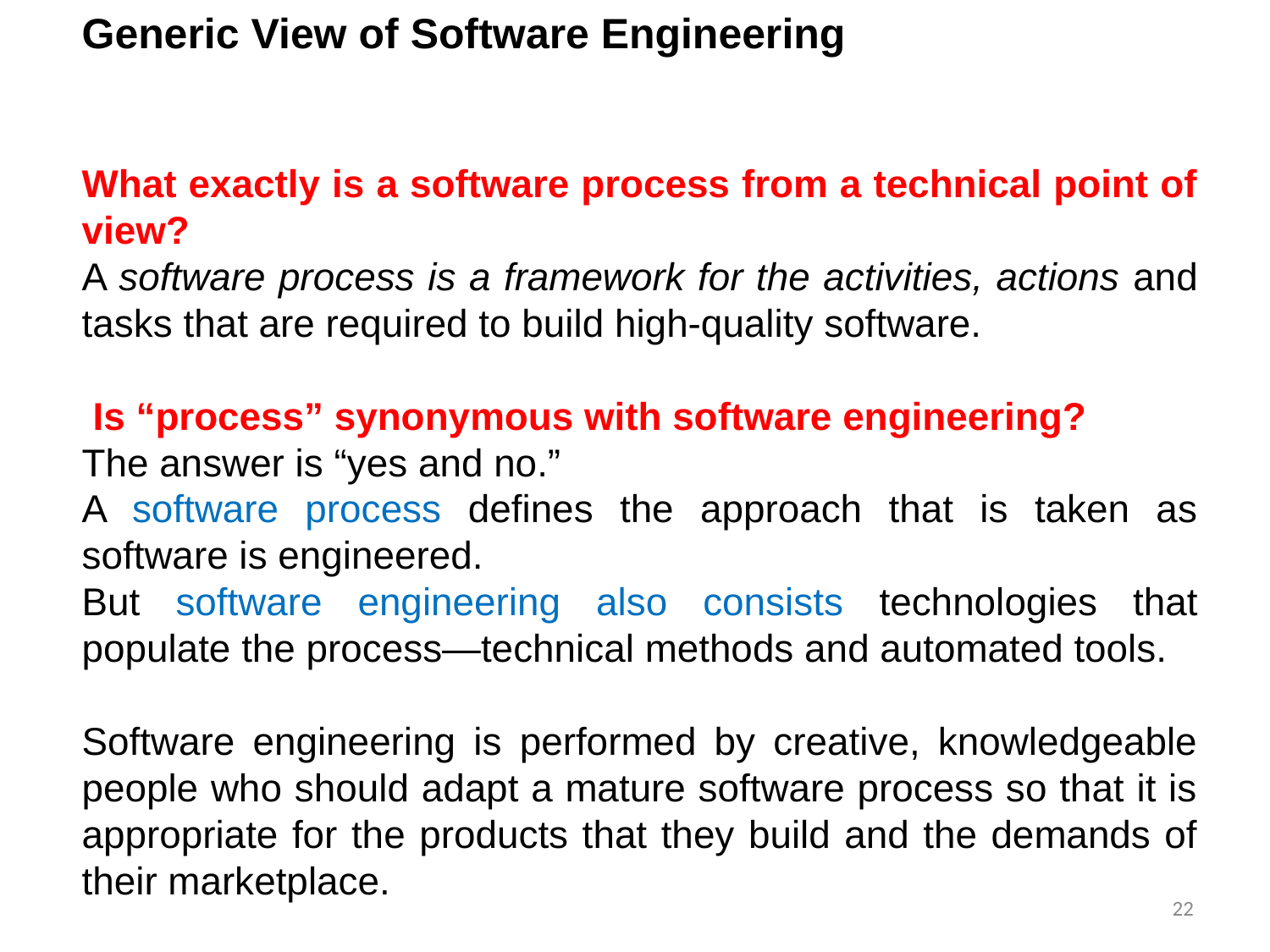

Generic View of Software Engineering

What exactly is a software process from a technical point of view?
A software process is a framework for the activities, actions and tasks that are required to build high-quality software.

 Is “process” synonymous with software engineering?
The answer is “yes and no.”
A software process defines the approach that is taken as software is engineered.
But software engineering also consists technologies that populate the process—technical methods and automated tools.

Software engineering is performed by creative, knowledgeable people who should adapt a mature software process so that it is appropriate for the products that they build and the demands of their marketplace.
22